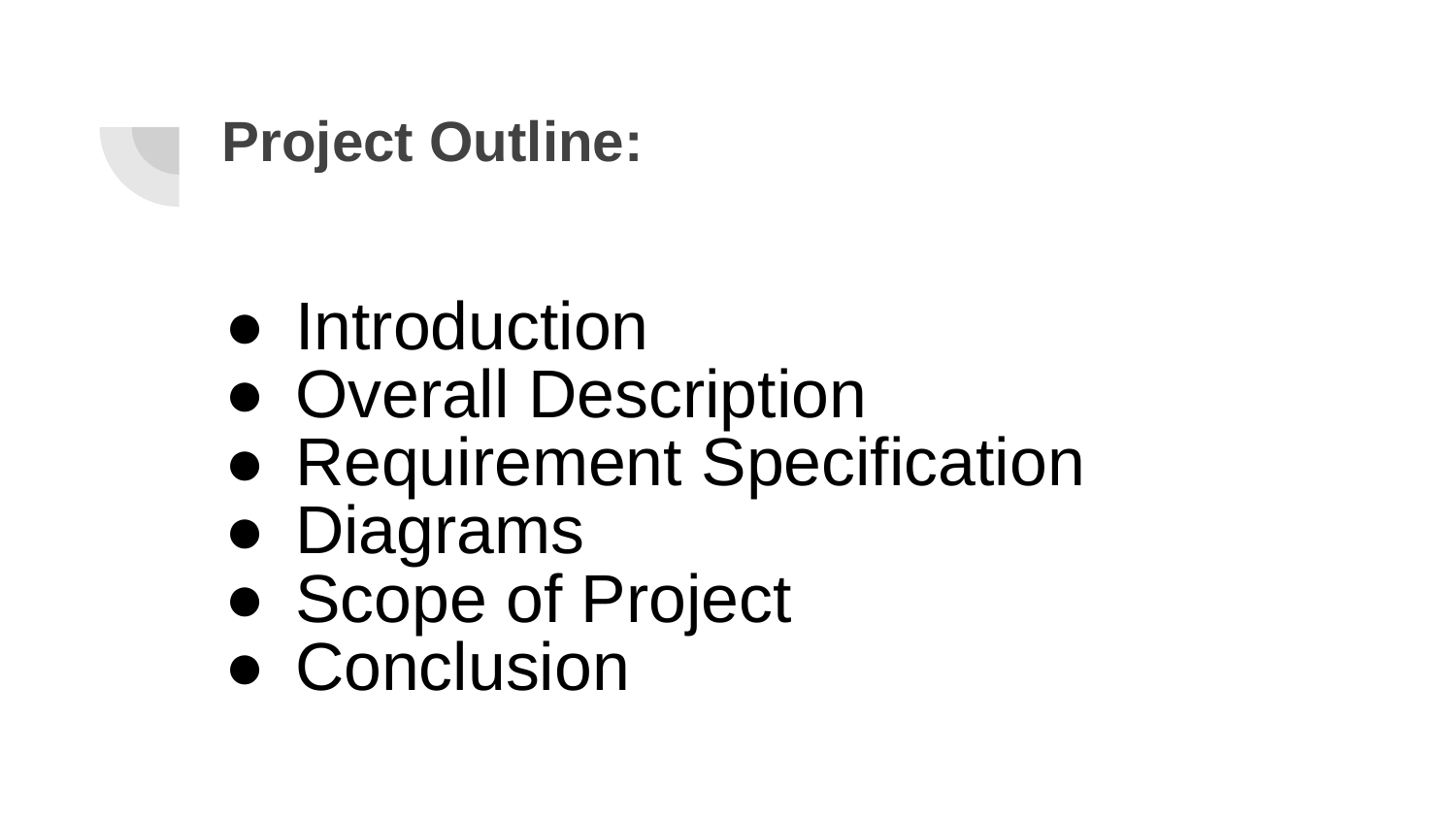

# Project Outline:
Introduction
Overall Description
Requirement Specification
Diagrams
Scope of Project
Conclusion